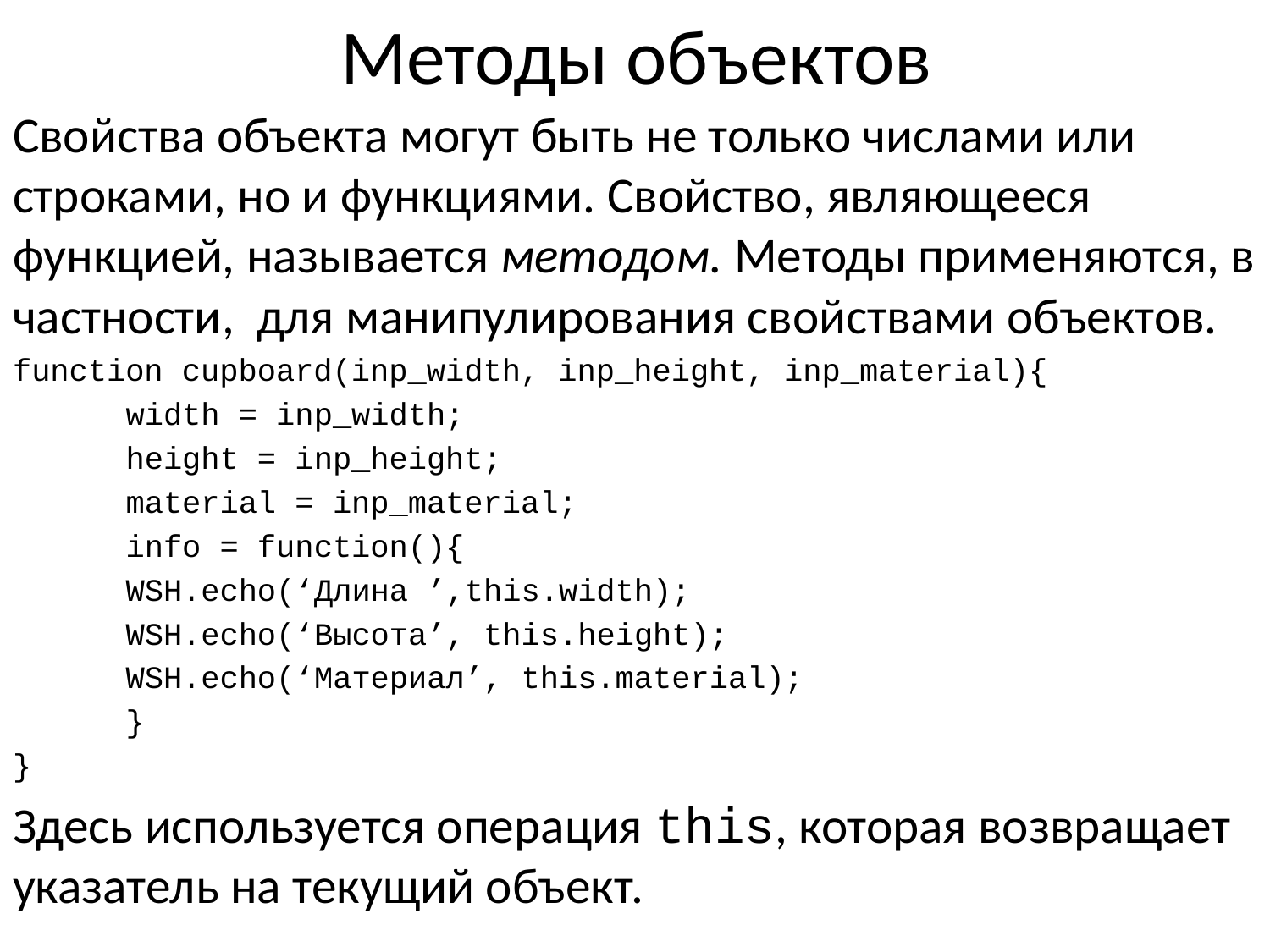

# Методы объектов
Свойства объекта могут быть не только числами или строками, но и функциями. Свойство, являющееся функцией, называется методом. Методы применяются, в частности,  для манипулирования свойствами объектов.
function cupboard(inp_width, inp_height, inp_material){
	width = inp_width;
	height = inp_height;
	material = inp_material;
	info = function(){
		WSH.echo(‘Длина ’,this.width);
		WSH.echo(‘Высота’, this.height);
		WSH.echo(‘Материал’, this.material);
	}
}
Здесь используется операция this, которая возвращает указатель на текущий объект.